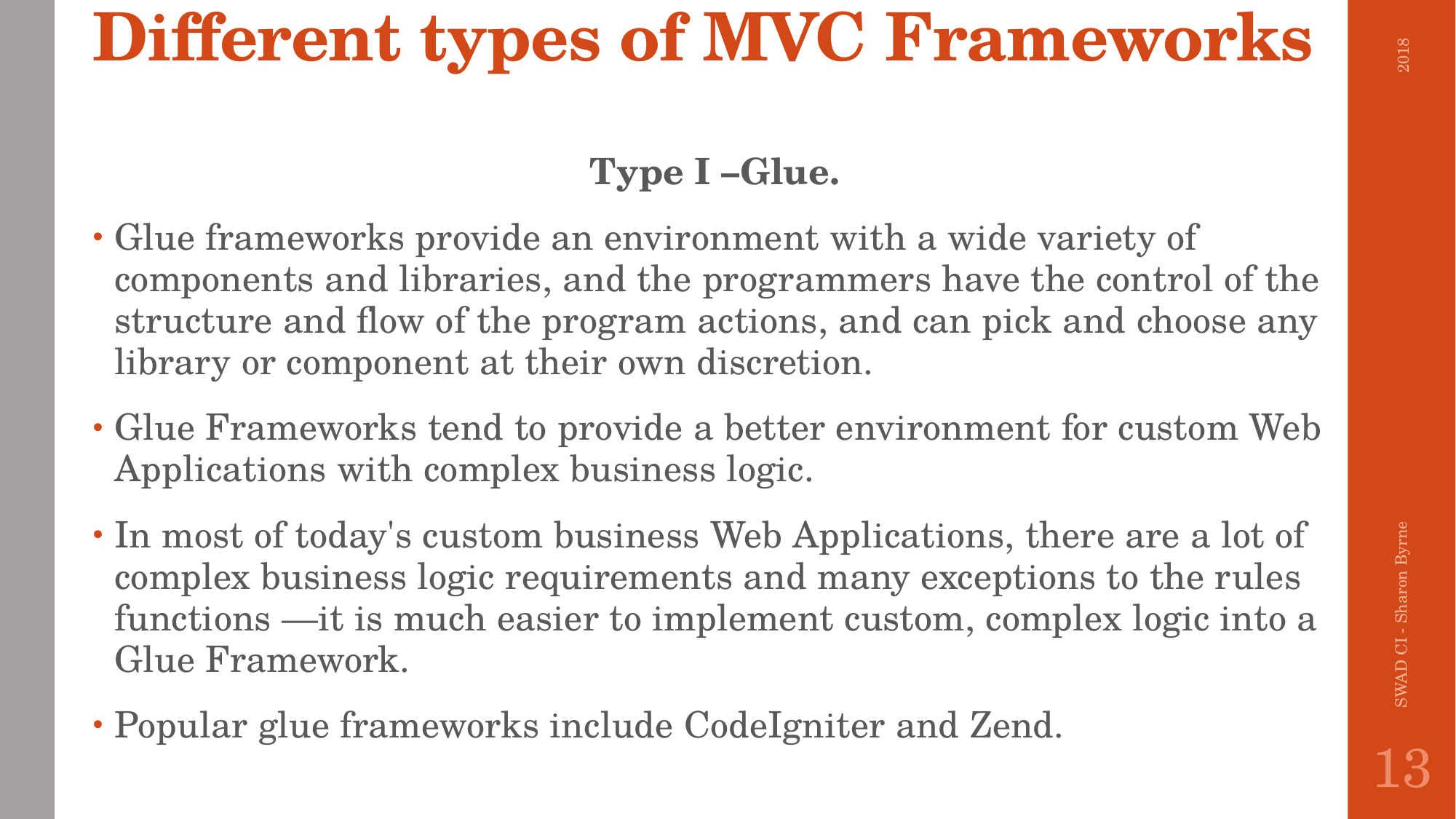

# Different types of MVC Frameworks
2018
Type I –Glue.
Glue frameworks provide an environment with a wide variety of components and libraries, and the programmers have the control of the structure and flow of the program actions, and can pick and choose any library or component at their own discretion.
Glue Frameworks tend to provide a better environment for custom Web Applications with complex business logic.
In most of today's custom business Web Applications, there are a lot of complex business logic requirements and many exceptions to the rules functions —it is much easier to implement custom, complex logic into a Glue Framework.
Popular glue frameworks include CodeIgniter and Zend.
SWAD CI - Sharon Byrne
13